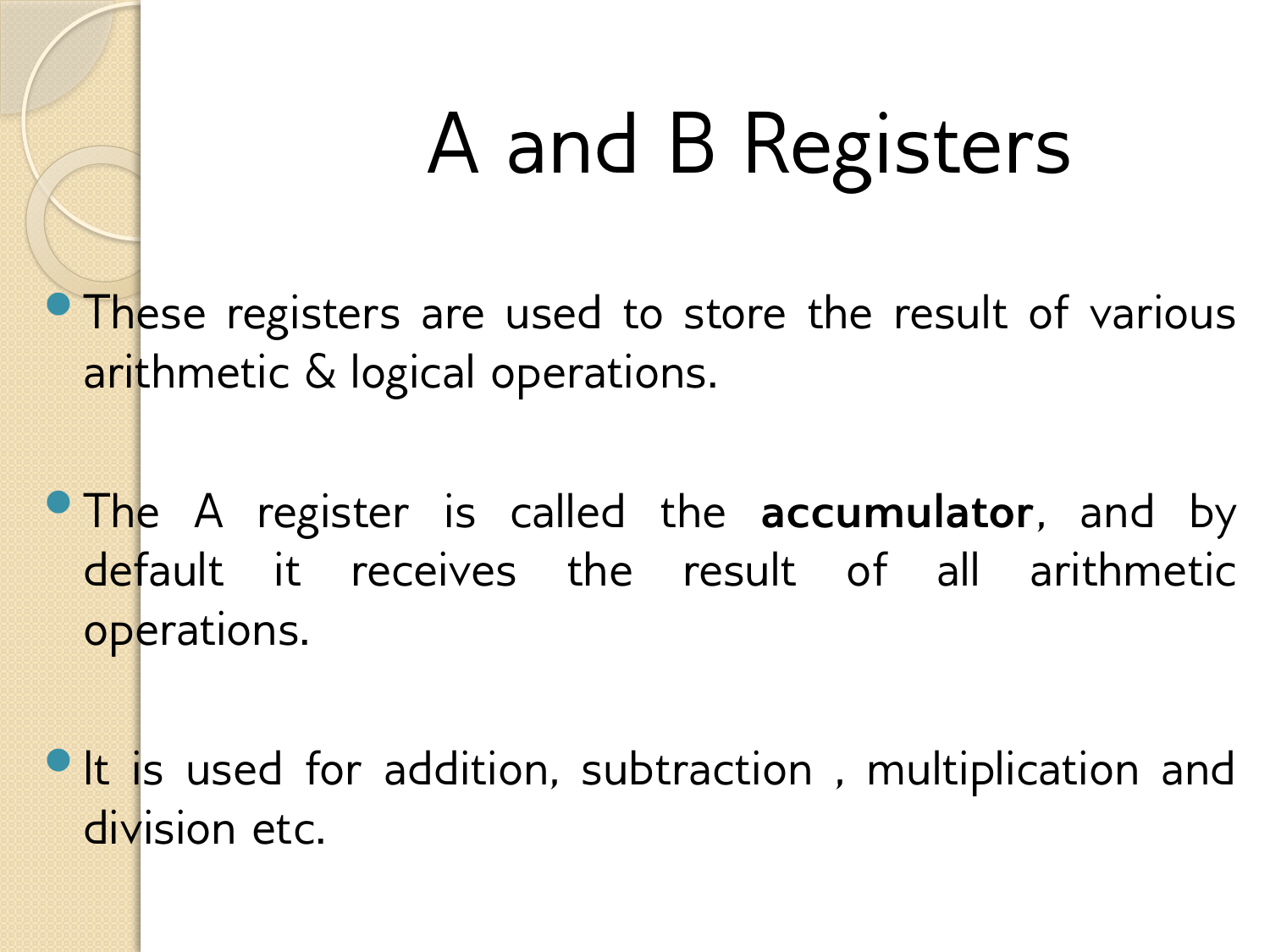

A and B Registers

These registers are used to store the result of various arithmetic & logical operations.

The A register is called the accumulator, and by default it receives the result of all arithmetic operations.

It is used for addition, subtraction , multiplication and division etc.